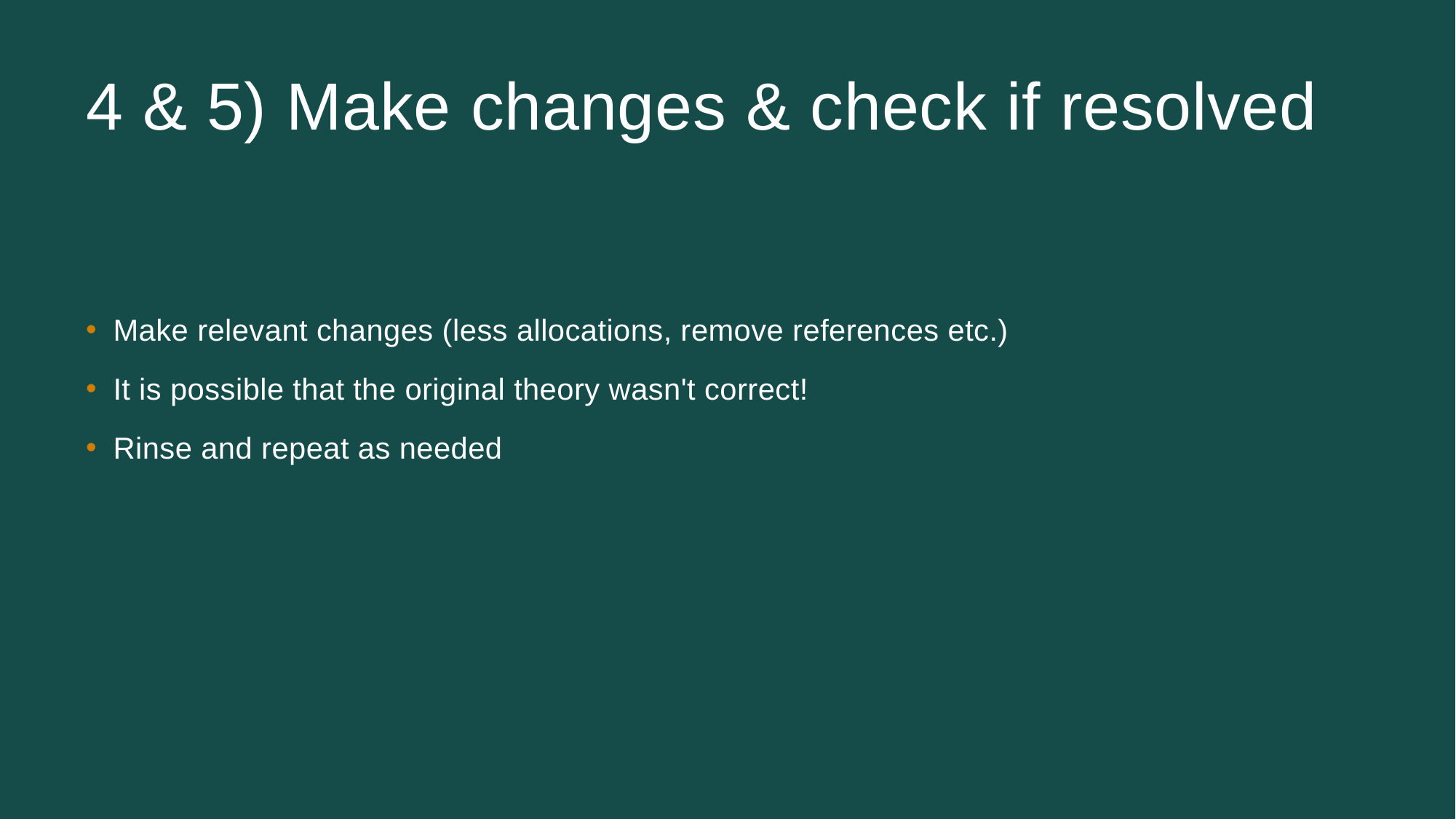

# 4 & 5) Make changes & check if resolved
Make relevant changes (less allocations, remove references etc.)
It is possible that the original theory wasn't correct!
Rinse and repeat as needed